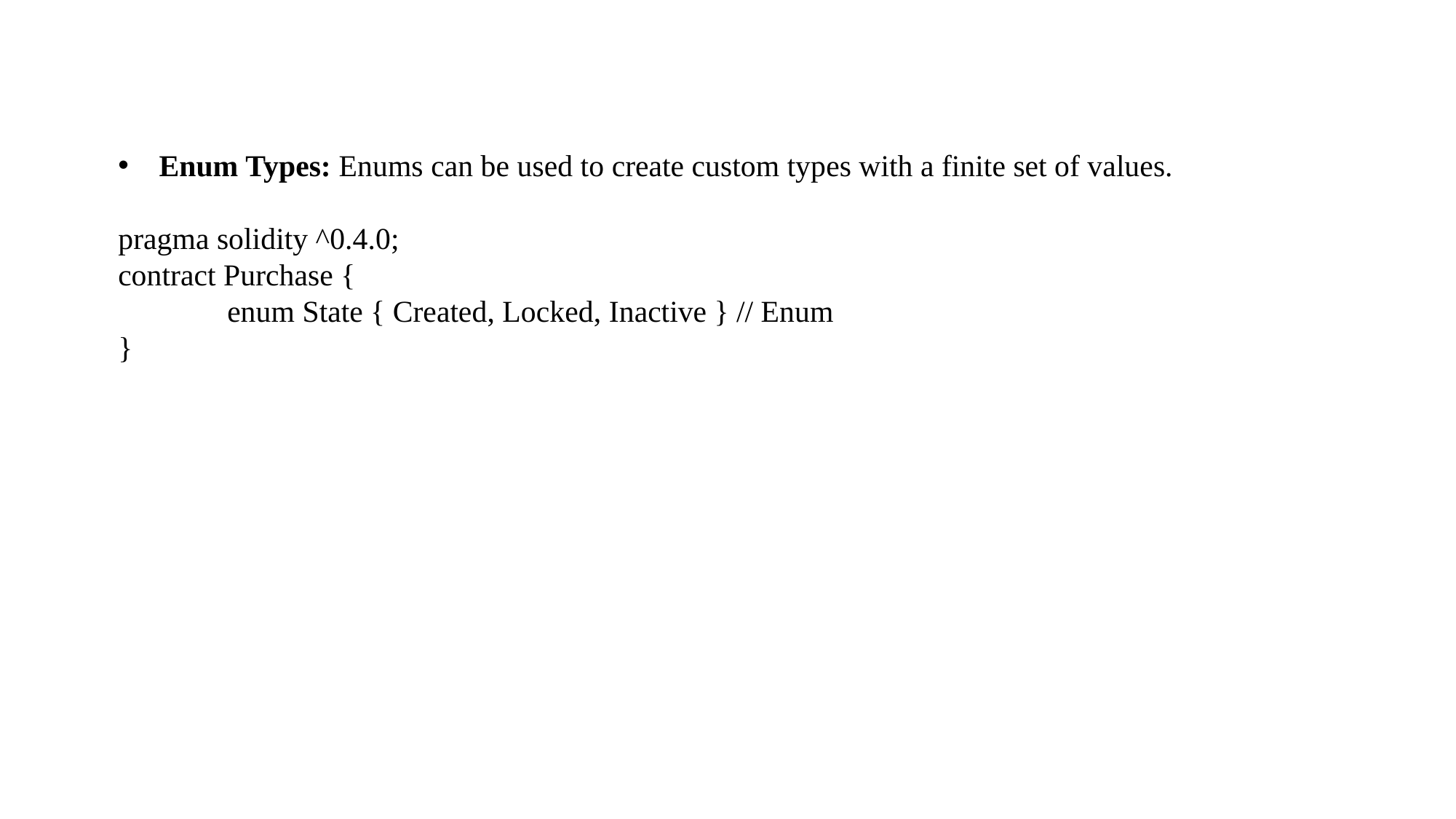

Enum Types: Enums can be used to create custom types with a finite set of values.

pragma solidity ^0.4.0;
contract Purchase {
	enum State { Created, Locked, Inactive } // Enum
}